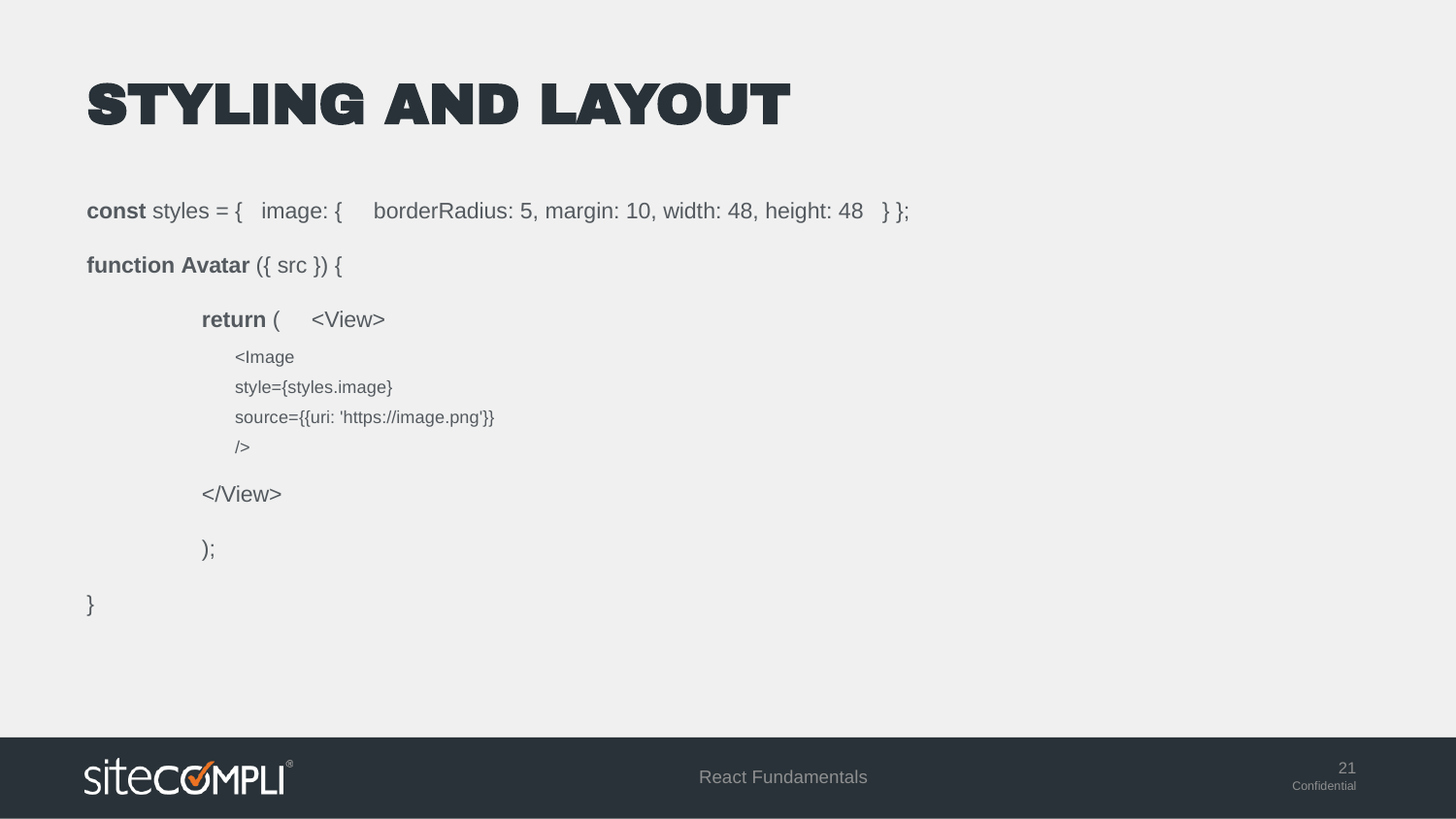

# Styling and layout
const styles = {   image: {     borderRadius: 5, margin: 10, width: 48, height: 48   } };
function Avatar ({ src }) {
	return (     <View>
		<Image
			style={styles.image}
			source={{uri: 'https://image.png'}}
		/>
		</View>
	);
}

React Fundamentals
21